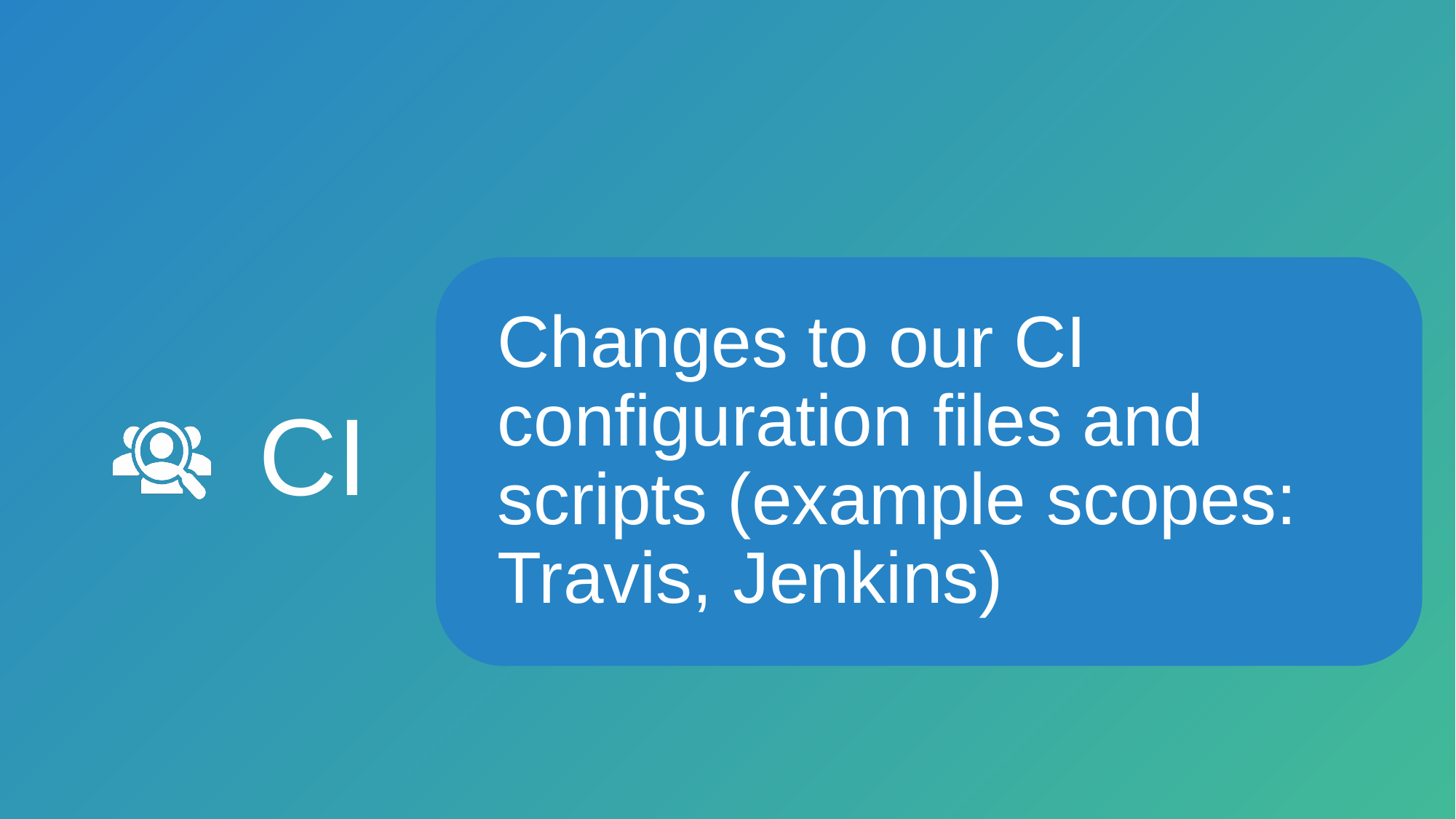

# CI
Changes to our CI configuration files and scripts (example scopes: Travis, Jenkins)